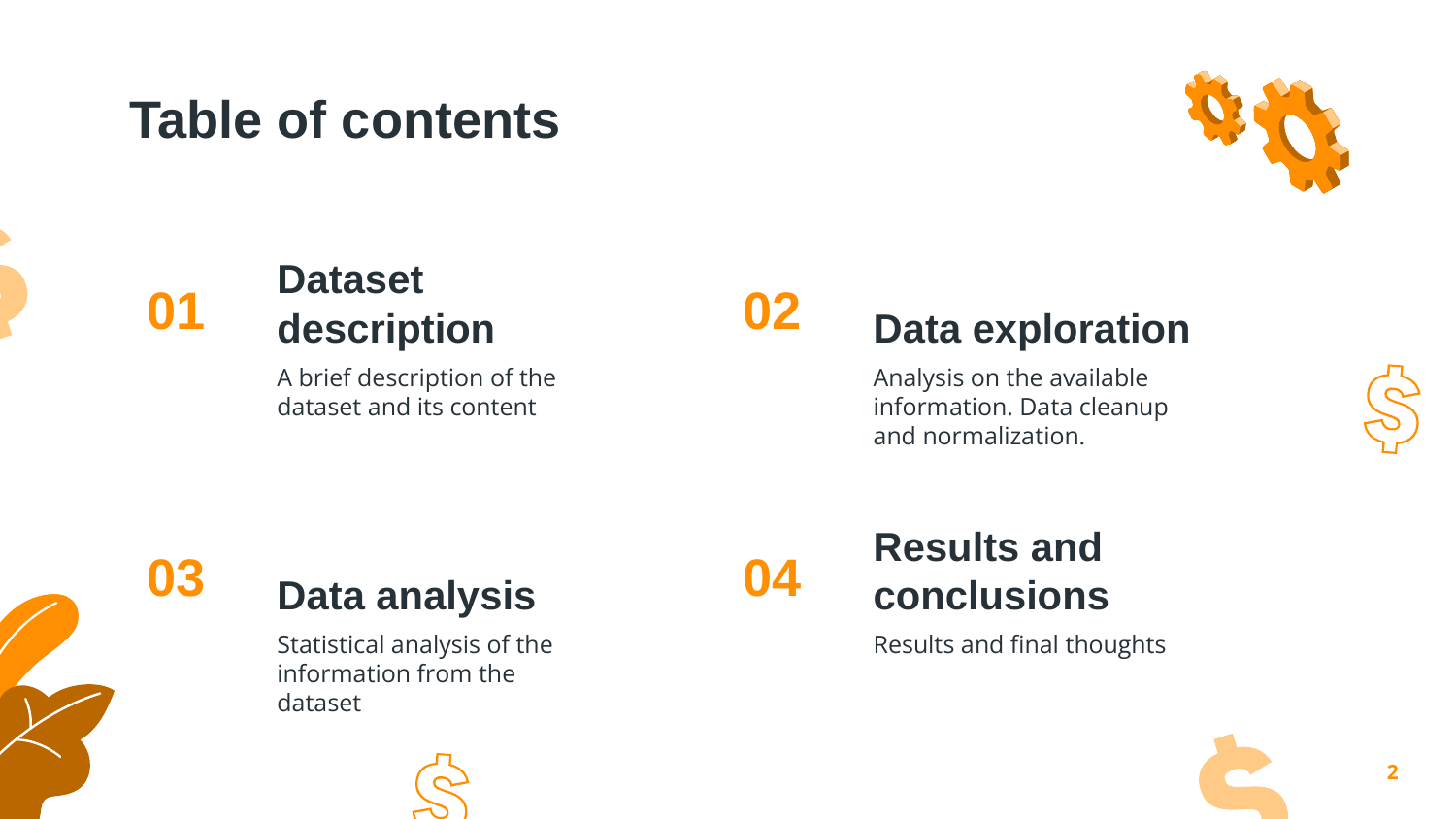

# Table of contents
01
Dataset description
02
Data exploration
A brief description of the dataset and its content
Analysis on the available information. Data cleanup and normalization.
03
04
Data analysis
Results and conclusions
Statistical analysis of the information from the dataset
Results and final thoughts
2